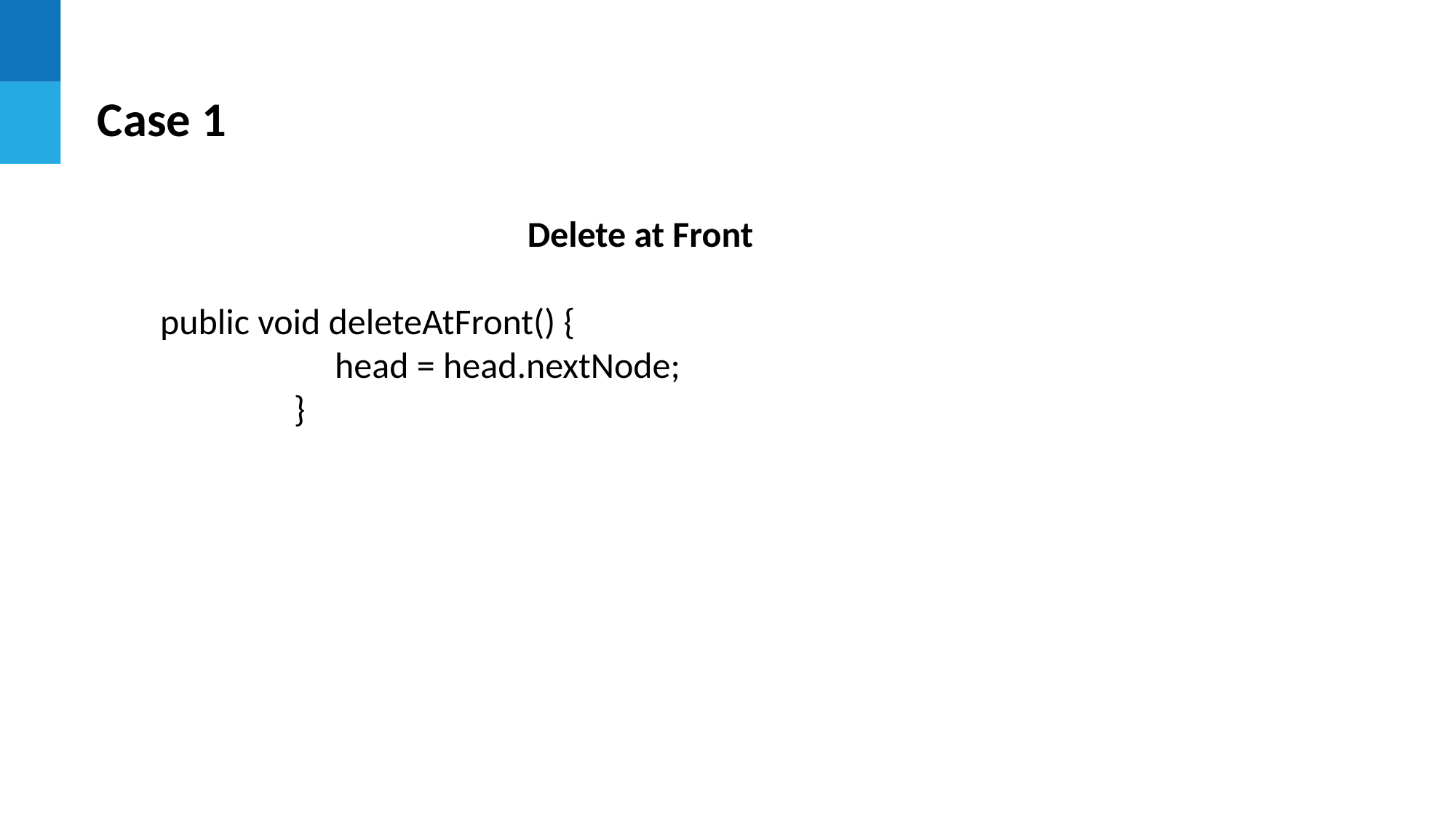

Case 1
Delete at Front

 public void deleteAtFront() {
	         head = head.nextNode;
	    }